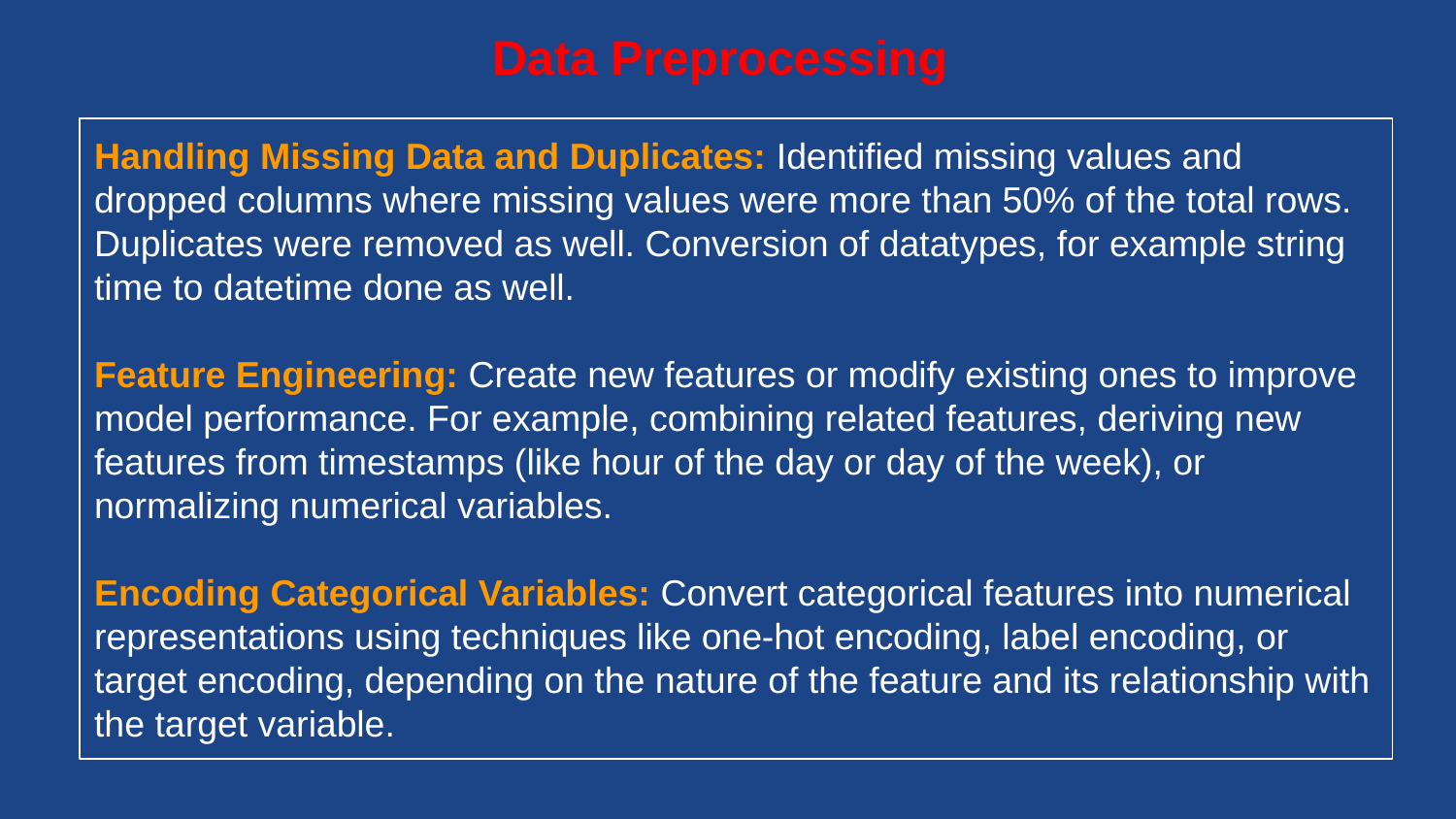

# Data Preprocessing
Handling Missing Data and Duplicates: Identified missing values and dropped columns where missing values were more than 50% of the total rows. Duplicates were removed as well. Conversion of datatypes, for example string time to datetime done as well.

Feature Engineering: Create new features or modify existing ones to improve model performance. For example, combining related features, deriving new features from timestamps (like hour of the day or day of the week), or normalizing numerical variables.

Encoding Categorical Variables: Convert categorical features into numerical representations using techniques like one-hot encoding, label encoding, or target encoding, depending on the nature of the feature and its relationship with the target variable.